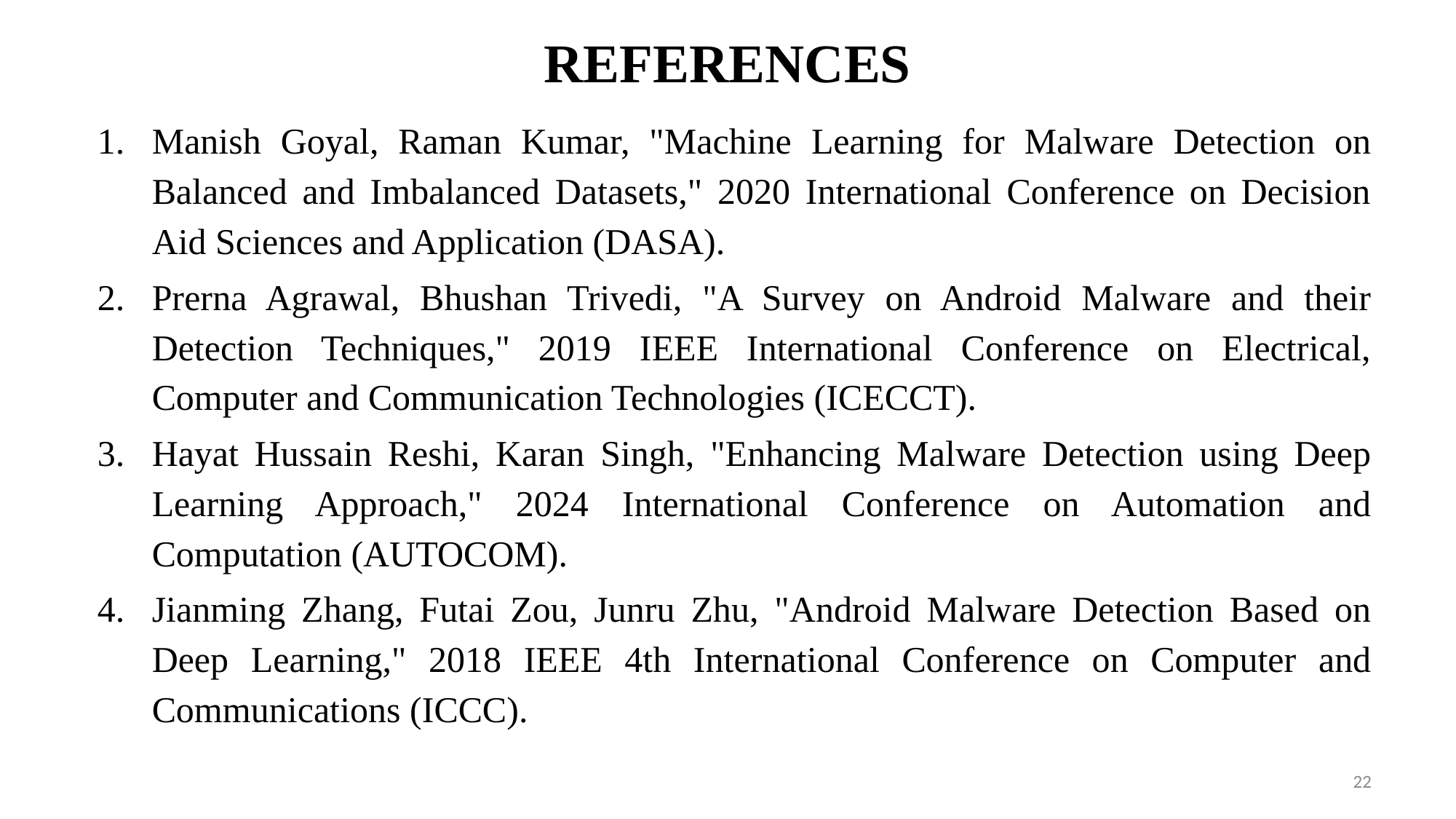

# REFERENCES
Manish Goyal, Raman Kumar, "Machine Learning for Malware Detection on Balanced and Imbalanced Datasets," 2020 International Conference on Decision Aid Sciences and Application (DASA).
Prerna Agrawal, Bhushan Trivedi, "A Survey on Android Malware and their Detection Techniques," 2019 IEEE International Conference on Electrical, Computer and Communication Technologies (ICECCT).
Hayat Hussain Reshi, Karan Singh, "Enhancing Malware Detection using Deep Learning Approach," 2024 International Conference on Automation and Computation (AUTOCOM).
Jianming Zhang, Futai Zou, Junru Zhu, "Android Malware Detection Based on Deep Learning," 2018 IEEE 4th International Conference on Computer and Communications (ICCC).
22